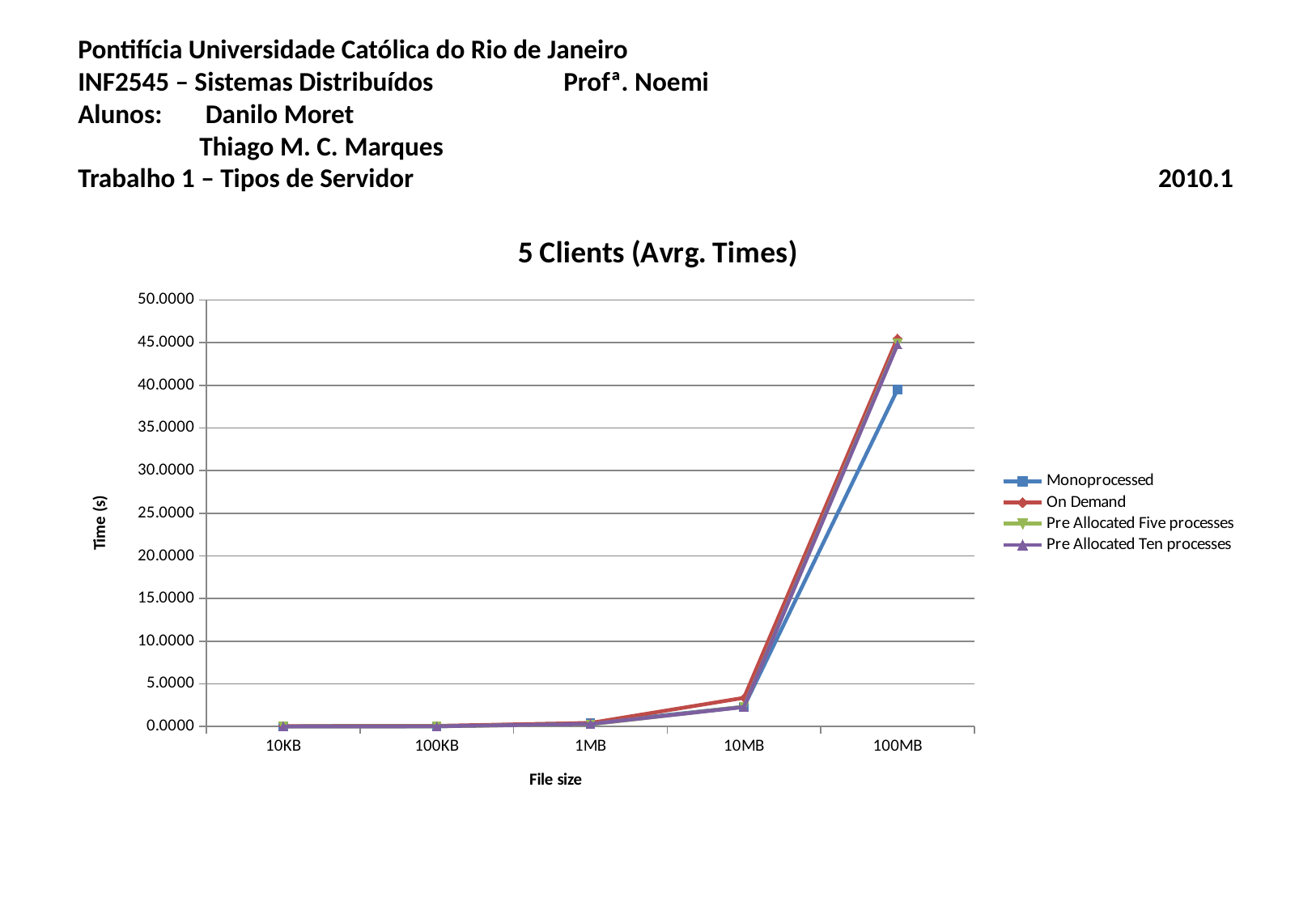

# Pontifícia Universidade Católica do Rio de Janeiro INF2545 – Sistemas Distribuídos		Profª. Noemi Alunos:	 Danilo Moret Thiago M. C. Marques Trabalho 1 – Tipos de Servidor						                  2010.1

### Chart: 5 Clients (Avrg. Times)

| Category | Monoprocessed | On Demand | Pre Allocated Five processes | Pre Allocated Ten processes |
|---|---|---|---|---|
| 10KB | 0.010186853408813501 | 0.047517673174540684 | 0.006022558212280267 | 0.006129240194956468 |
| 100KB | 0.025026895205179672 | 0.08089287122090699 | 0.026734676361084335 | 0.02854486227035534 |
| 1MB | 0.4055386233329768 | 0.41876263618469334 | 0.26695565780004 | 0.29650978326797345 |
| 10MB | 2.309629888534533 | 3.3636263863245994 | 2.3193454178174333 | 2.2830468495687 |
| 100MB | 39.493453658422006 | 45.53755052804967 | 44.89898893435801 | 44.771103556950656 |